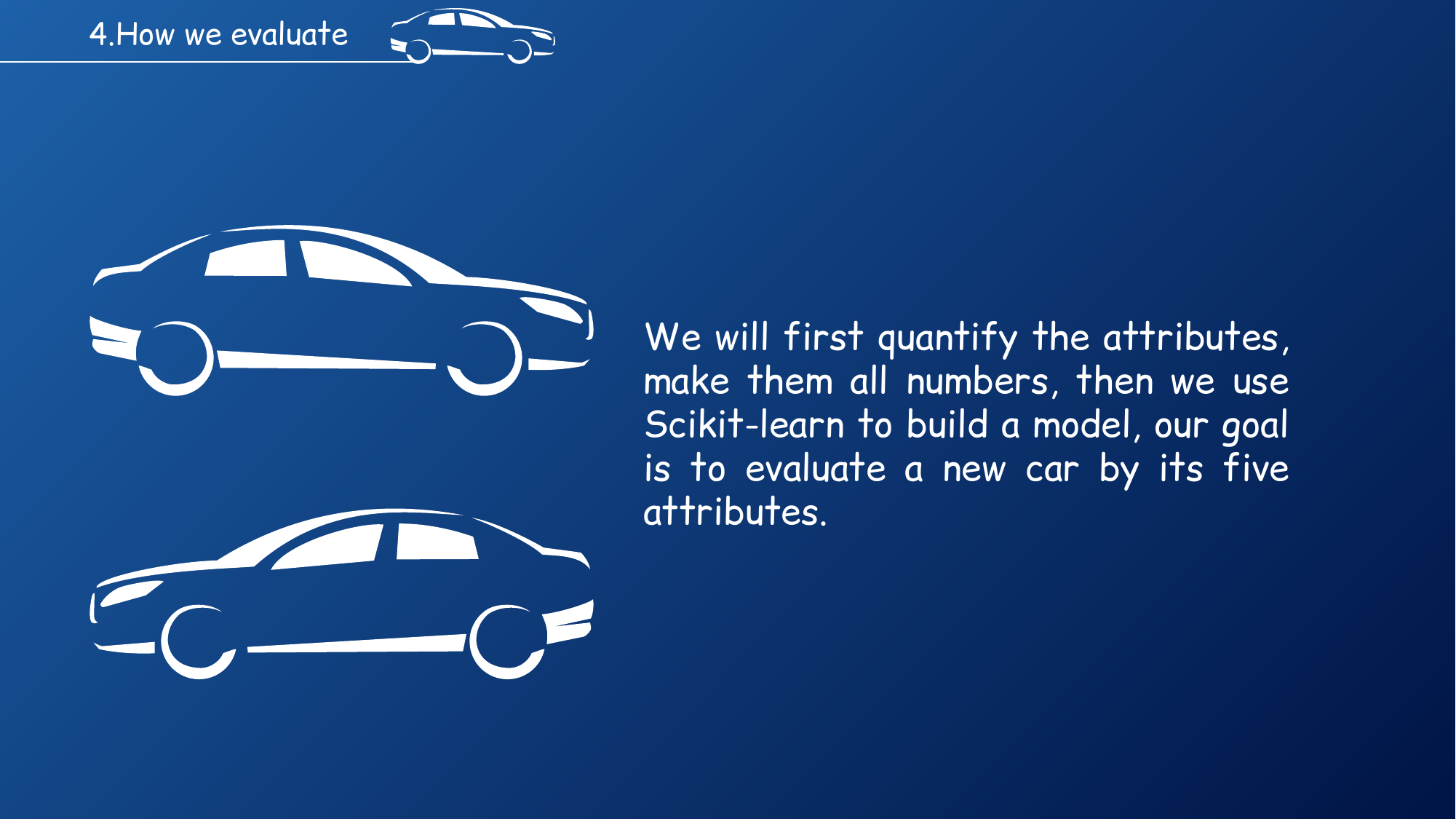

4.How we evaluate

We will first quantify the attributes, make them all numbers, then we use Scikit-learn to build a model, our goal is to evaluate a new car by its five attributes.